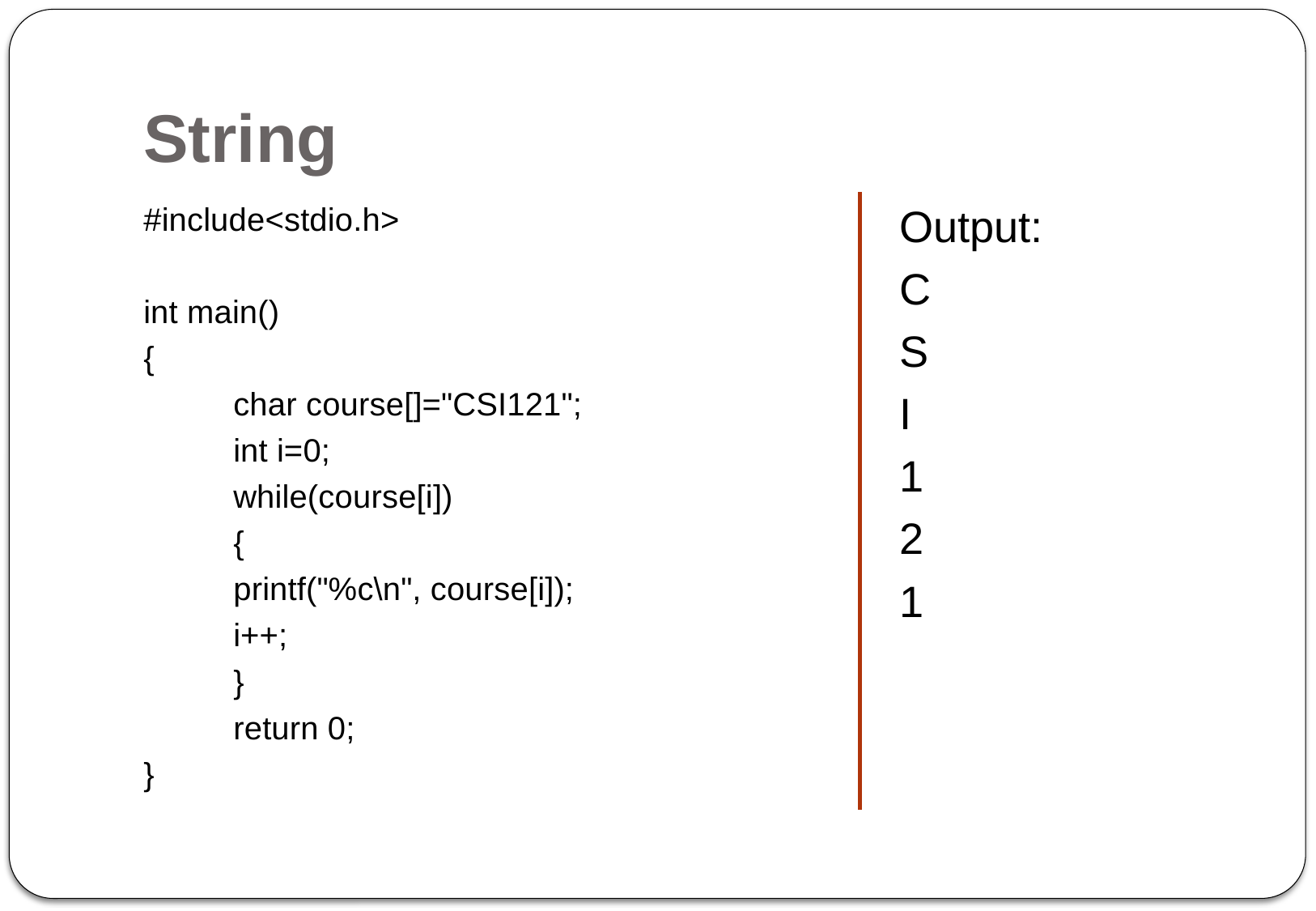

# String
#include<stdio.h>

int main()
{
	char course[]="CSI121";
	int i=0;
	while(course[i])
	{
		printf("%c\n", course[i]);
		i++;
	}
	return 0;
}
Output:
C
S
I
1
2
1